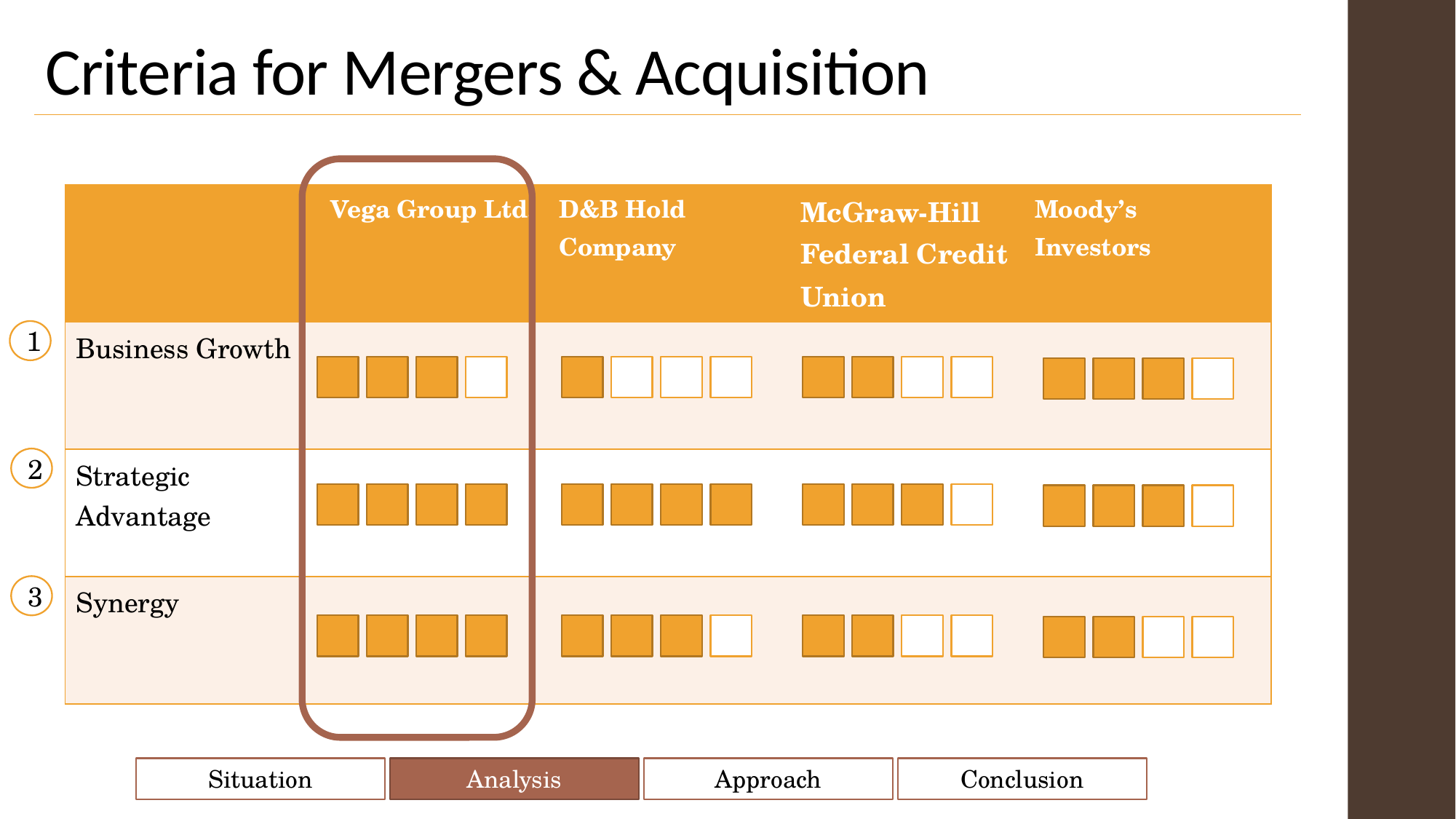

# Criteria for Mergers & Acquisition

|  | Vega Group Ltd. | D&B Hold Company | McGraw-Hill Federal Credit Union | Moody’s Investors |
| --- | --- | --- | --- | --- |
| Business Growth |  |  |  |  |
| Strategic Advantage |  |  |  |  |
| Synergy |  |  |  |  |
1

2

3

Situation
Analysis
Approach
Conclusion